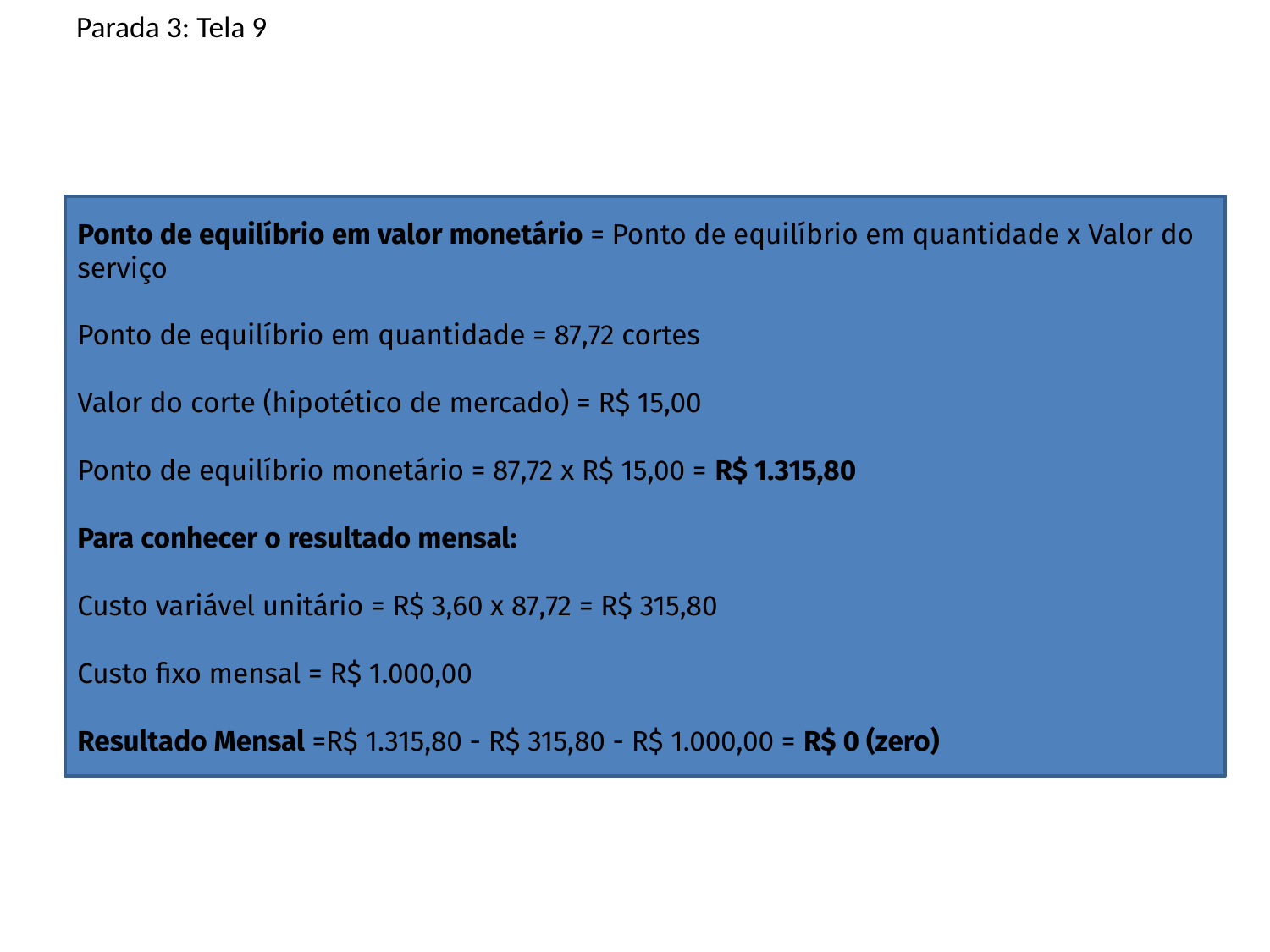

Parada 3: Tela 9
Ponto de equilíbrio em valor monetário = Ponto de equilíbrio em quantidade x Valor do
serviço

Ponto de equilíbrio em quantidade = 87,72 cortes

Valor do corte (hipotético de mercado) = R$ 15,00

Ponto de equilíbrio monetário = 87,72 x R$ 15,00 = R$ 1.315,80

Para conhecer o resultado mensal:

Custo variável unitário = R$ 3,60 x 87,72 = R$ 315,80

Custo fixo mensal = R$ 1.000,00

Resultado Mensal =R$ 1.315,80 - R$ 315,80 - R$ 1.000,00 = R$ 0 (zero)